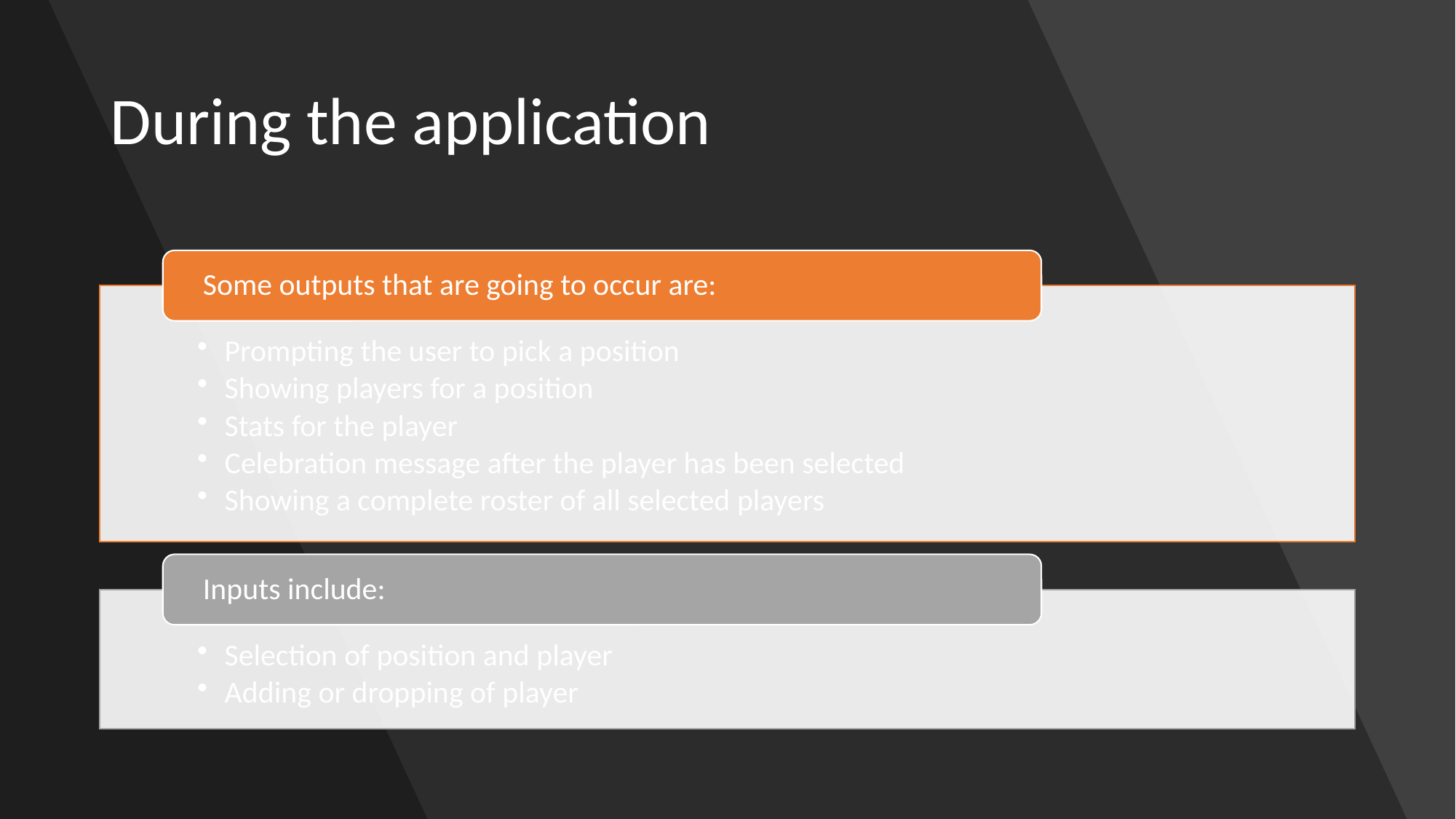

# During the application
Prompting the user to pick a position
Showing players for a position
Stats for the player
Celebration message after the player has been selected
Showing a complete roster of all selected players
Some outputs that are going to occur are:
Selection of position and player
Adding or dropping of player
Inputs include: